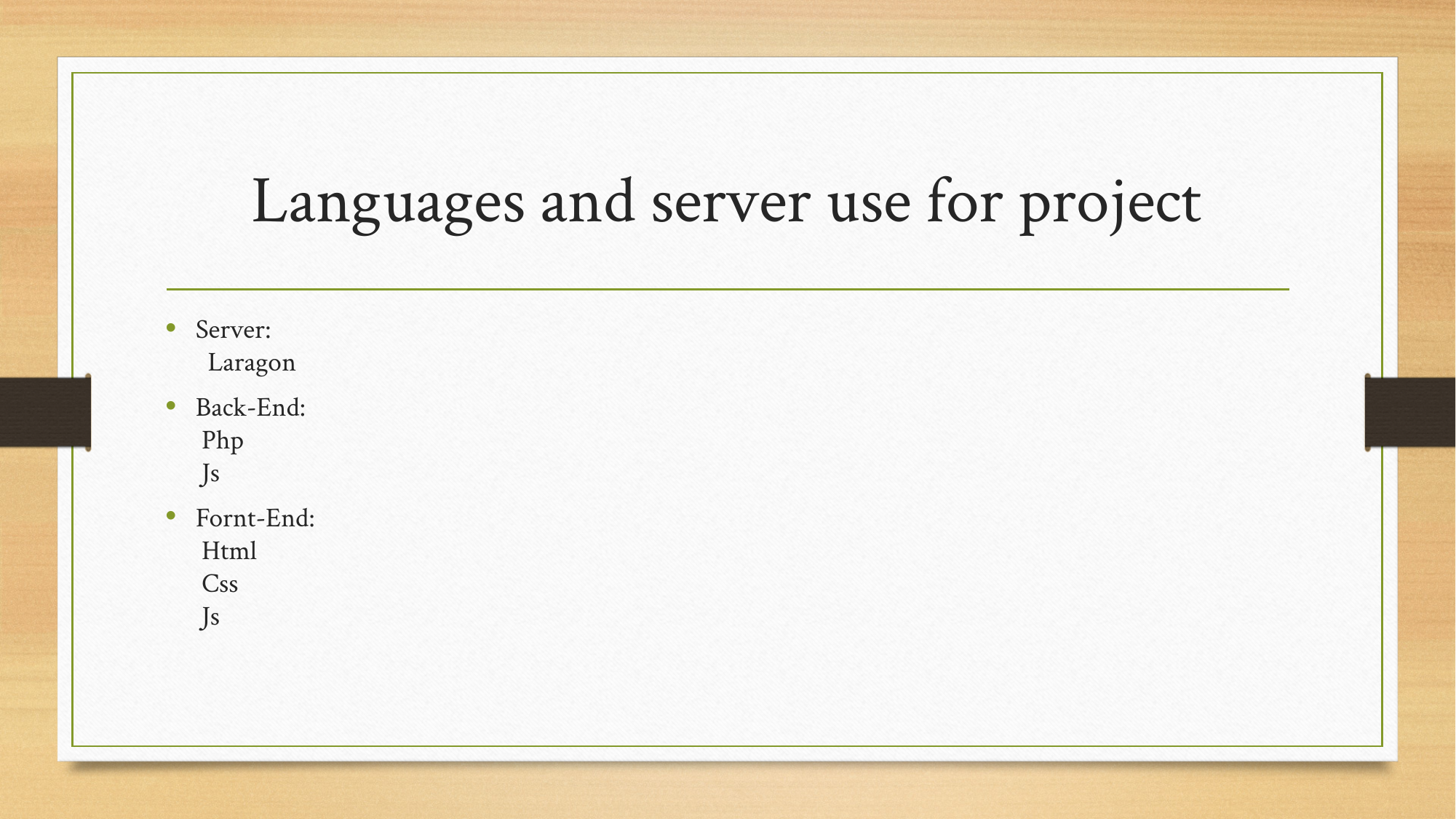

# Languages and server use for project
Server:
  Laragon
Back-End:
 Php
 Js
Fornt-End:
 Html
 Css
 Js